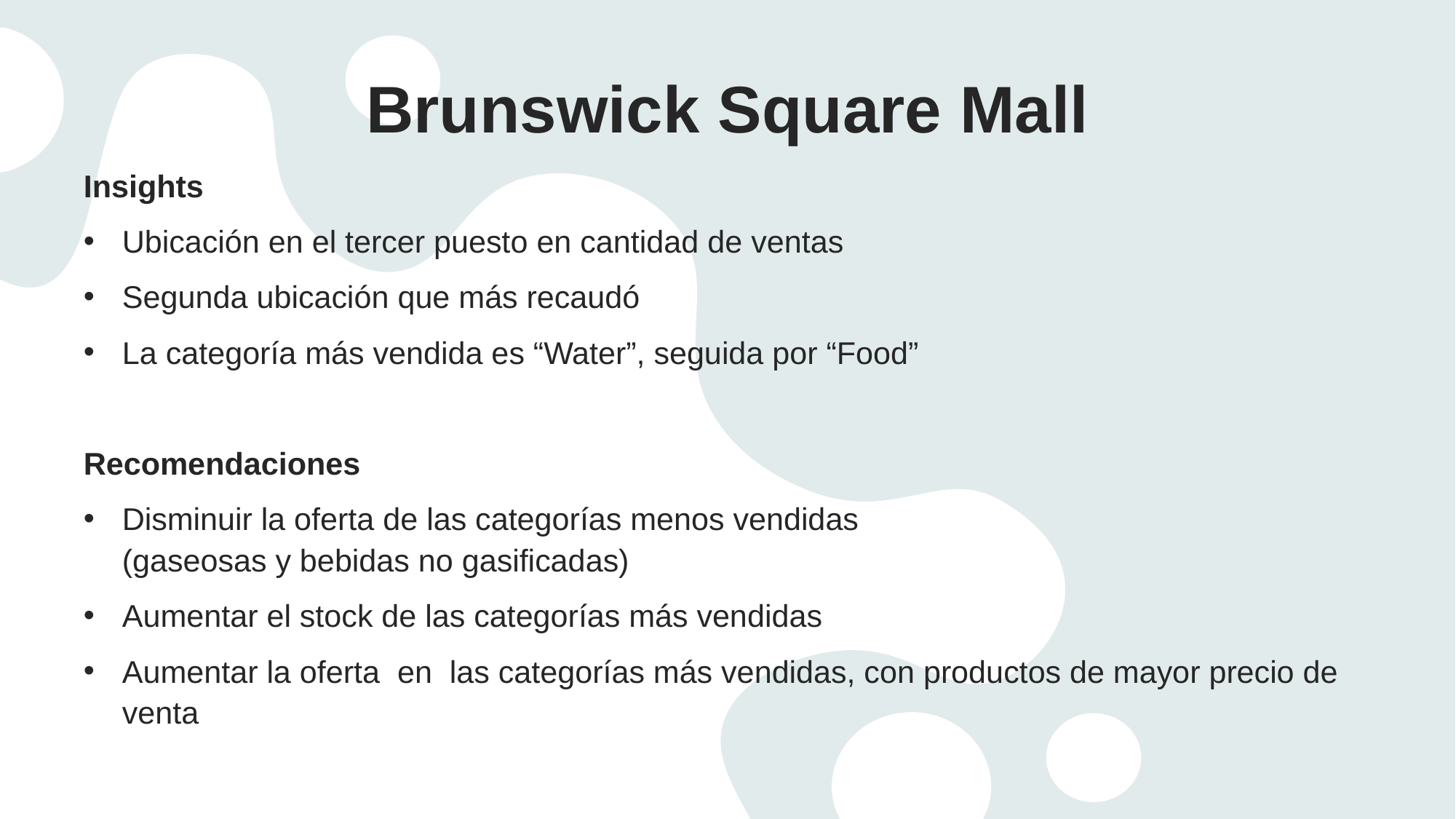

# Brunswick Square Mall
Insights
Ubicación en el tercer puesto en cantidad de ventas
Segunda ubicación que más recaudó
La categoría más vendida es “Water”, seguida por “Food”

Recomendaciones
Disminuir la oferta de las categorías menos vendidas (gaseosas y bebidas no gasificadas)
Aumentar el stock de las categorías más vendidas
Aumentar la oferta  en  las categorías más vendidas, con productos de mayor precio de venta